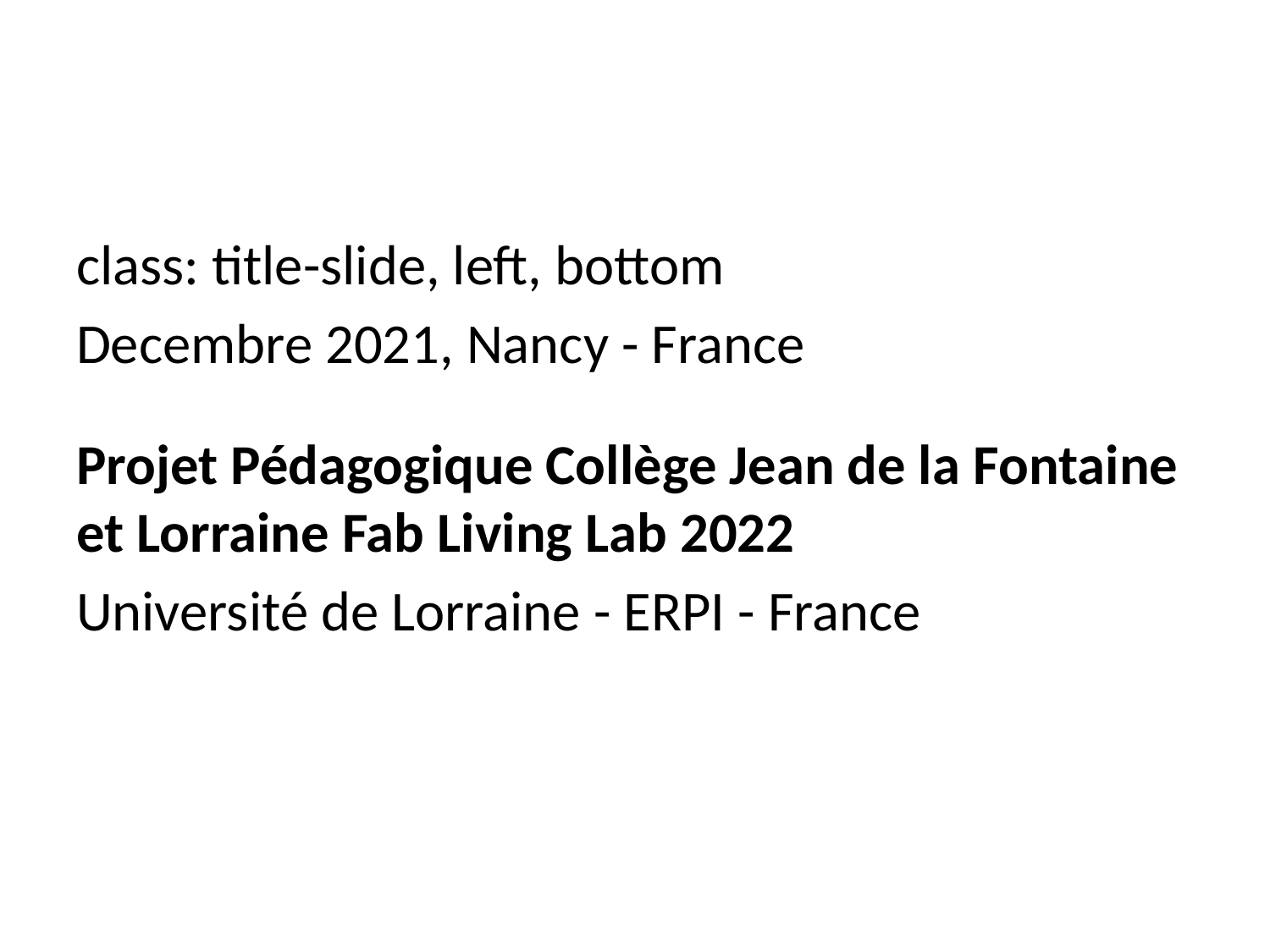

class: title-slide, left, bottom
Decembre 2021, Nancy - France
Projet Pédagogique Collège Jean de la Fontaine et Lorraine Fab Living Lab 2022
Université de Lorraine - ERPI - France